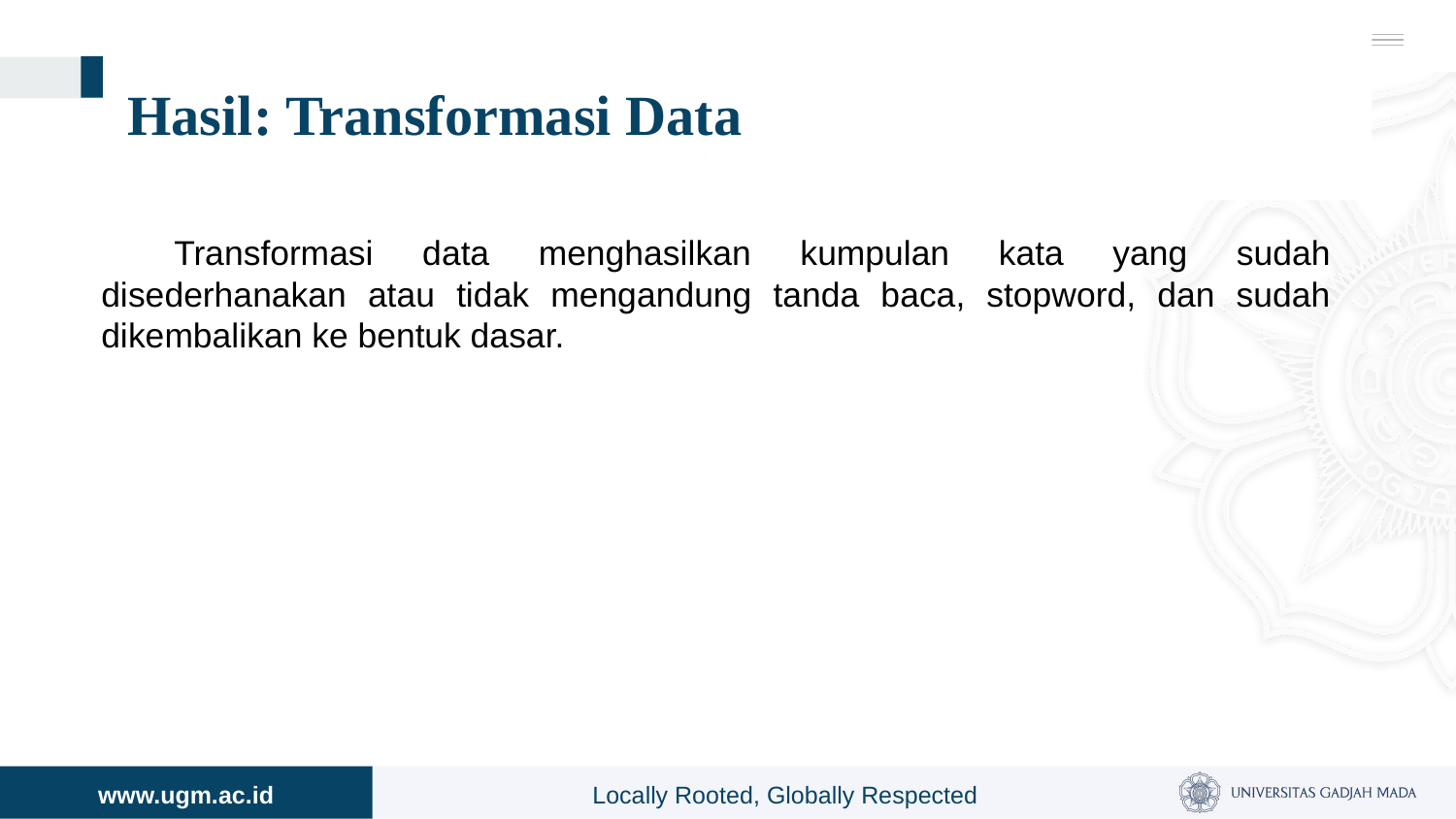

# Hasil: Transformasi Data

Transformasi data menghasilkan kumpulan kata yang sudah disederhanakan atau tidak mengandung tanda baca, stopword, dan sudah dikembalikan ke bentuk dasar.